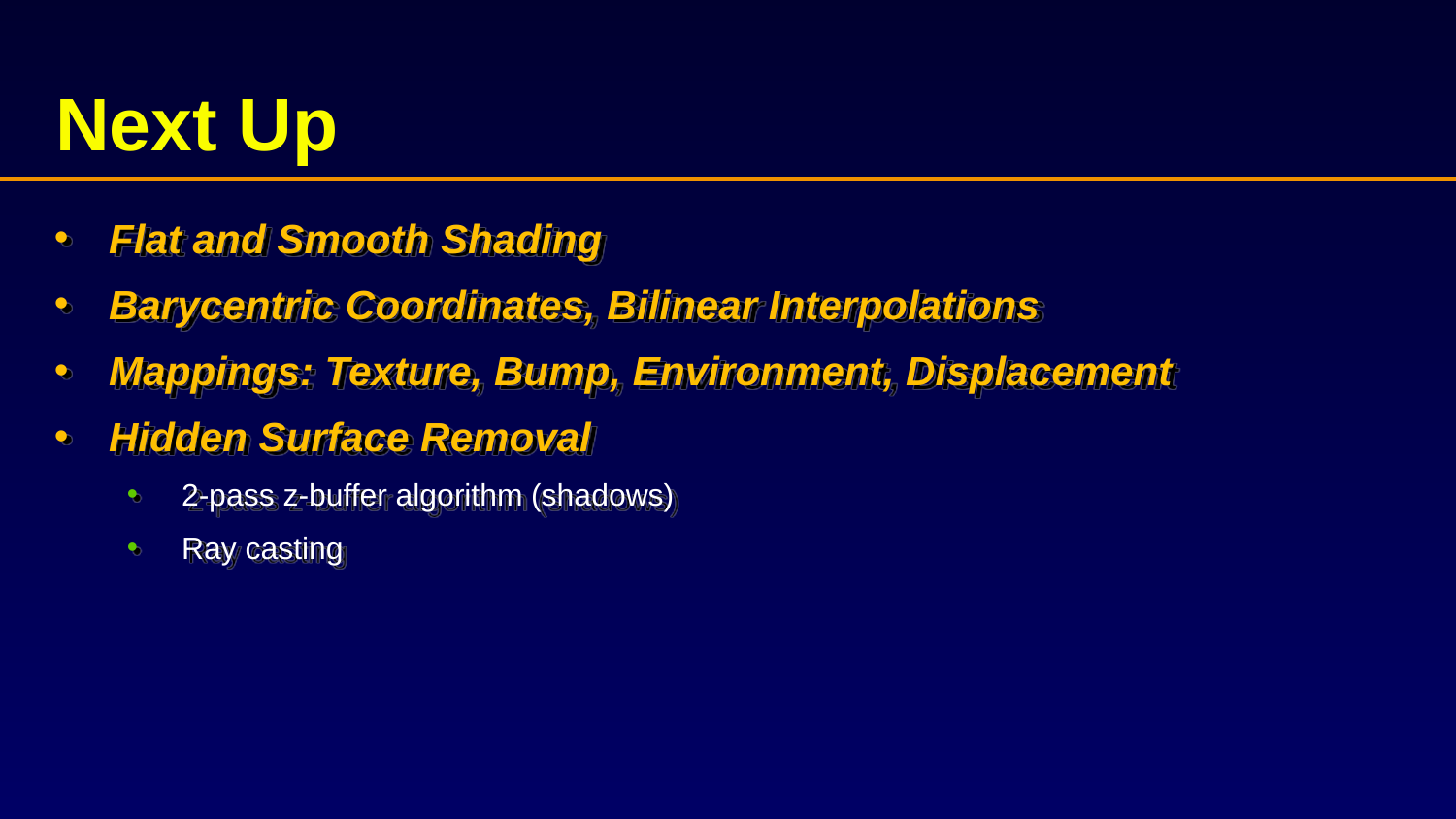

# Next Up
Flat and Smooth Shading
Barycentric Coordinates, Bilinear Interpolations
Mappings: Texture, Bump, Environment, Displacement
Hidden Surface Removal
2-pass z-buffer algorithm (shadows)
Ray casting